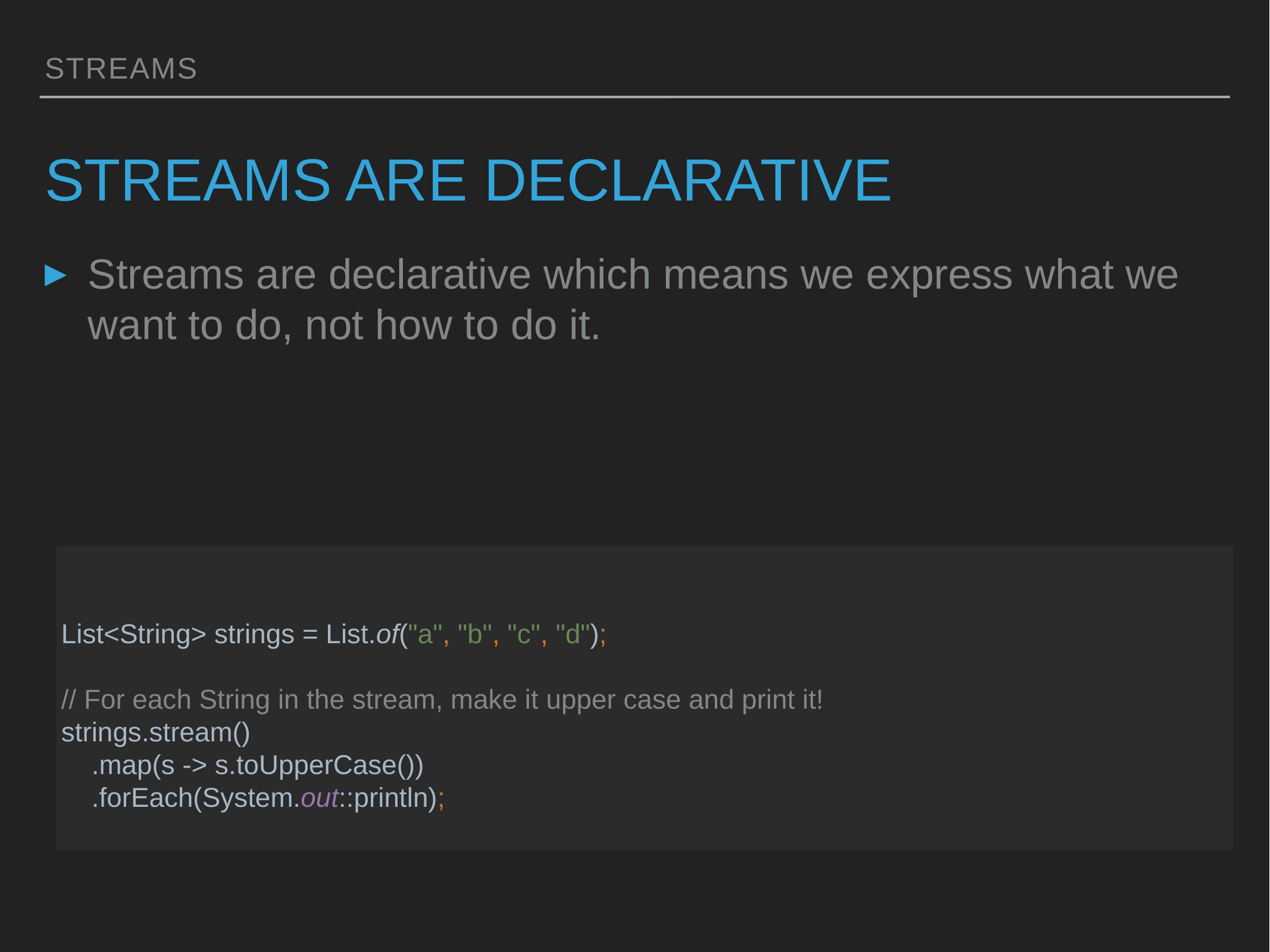

Streams
# Streams are declarative
Streams are declarative which means we express what we want to do, not how to do it.

List<String> strings = List.of("a", "b", "c", "d");

// For each String in the stream, make it upper case and print it!
strings.stream()
    .map(s -> s.toUpperCase())
    .forEach(System.out::println);